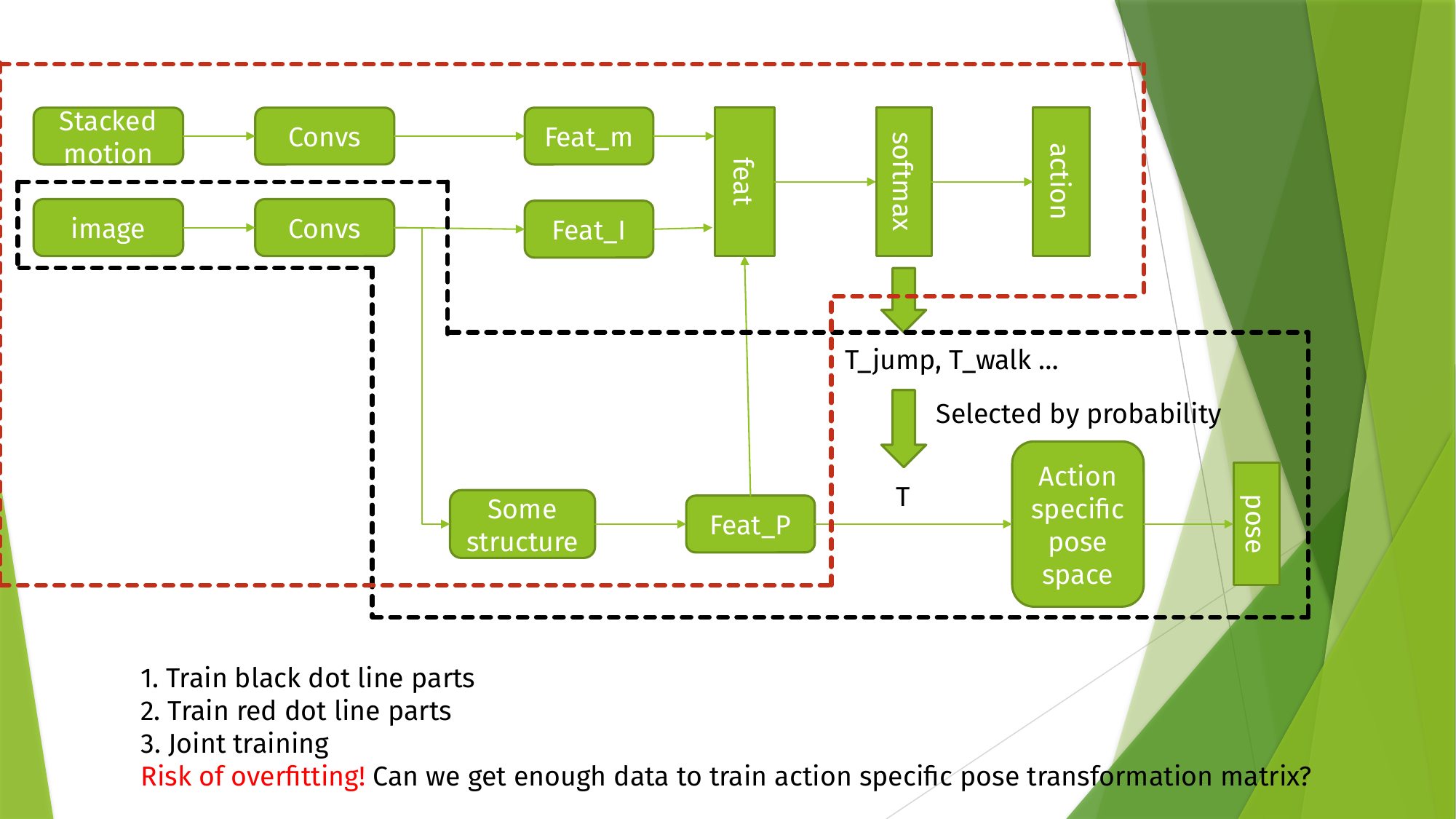

Stacked motion
Convs
Feat_m
feat
softmax
action
Convs
image
Feat_I

T_jump, T_walk …

Selected by probability
Action specific pose space
pose
T
Some structure
Feat_P
1. Train black dot line parts
2. Train red dot line parts
3. Joint training
Risk of overfitting! Can we get enough data to train action specific pose transformation matrix?